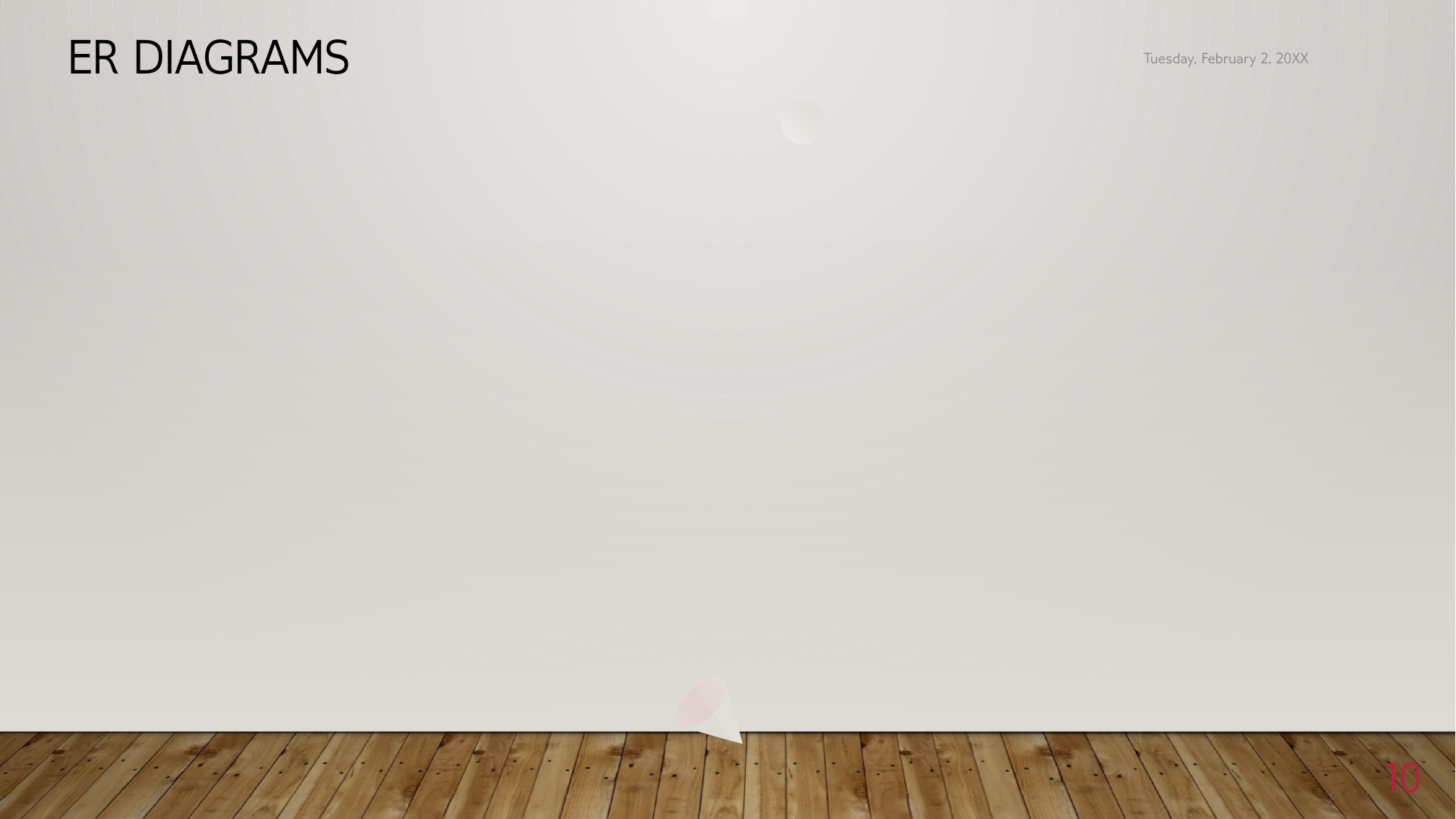

# Er diagrams
Tuesday, February 2, 20XX
10